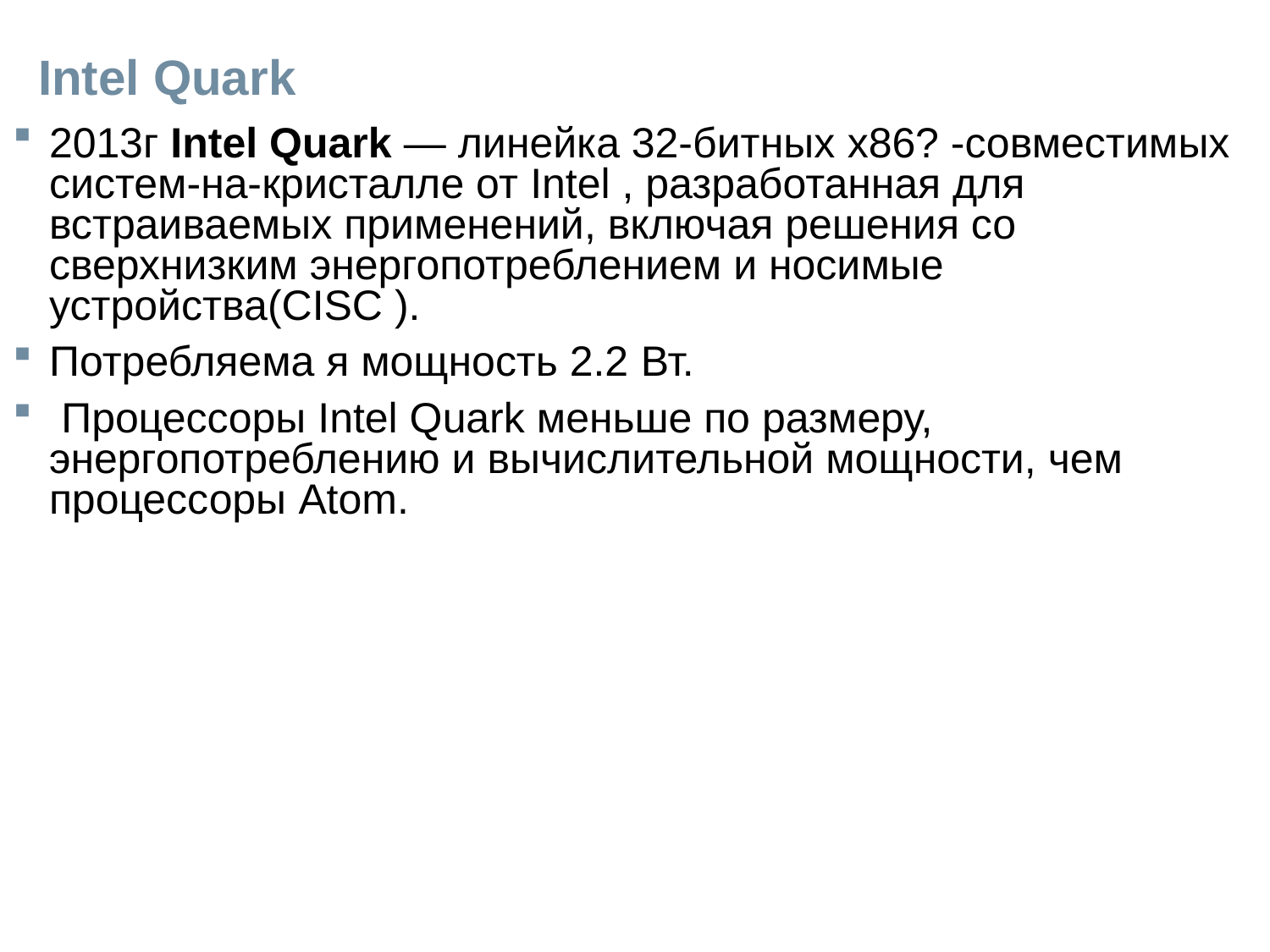

# Intel Quark
2013г Intel Quark — линейка 32-битных x86? -совместимых систем-на-кристалле от Intel , разработанная для встраиваемых применений, включая решения со сверхнизким энергопотреблением и носимые устройства(CISC ).
Потребляема я мощность 2.2 Вт.
 Процессоры Intel Quark меньше по размеру, энергопотреблению и вычислительной мощности, чем процессоры Atom.